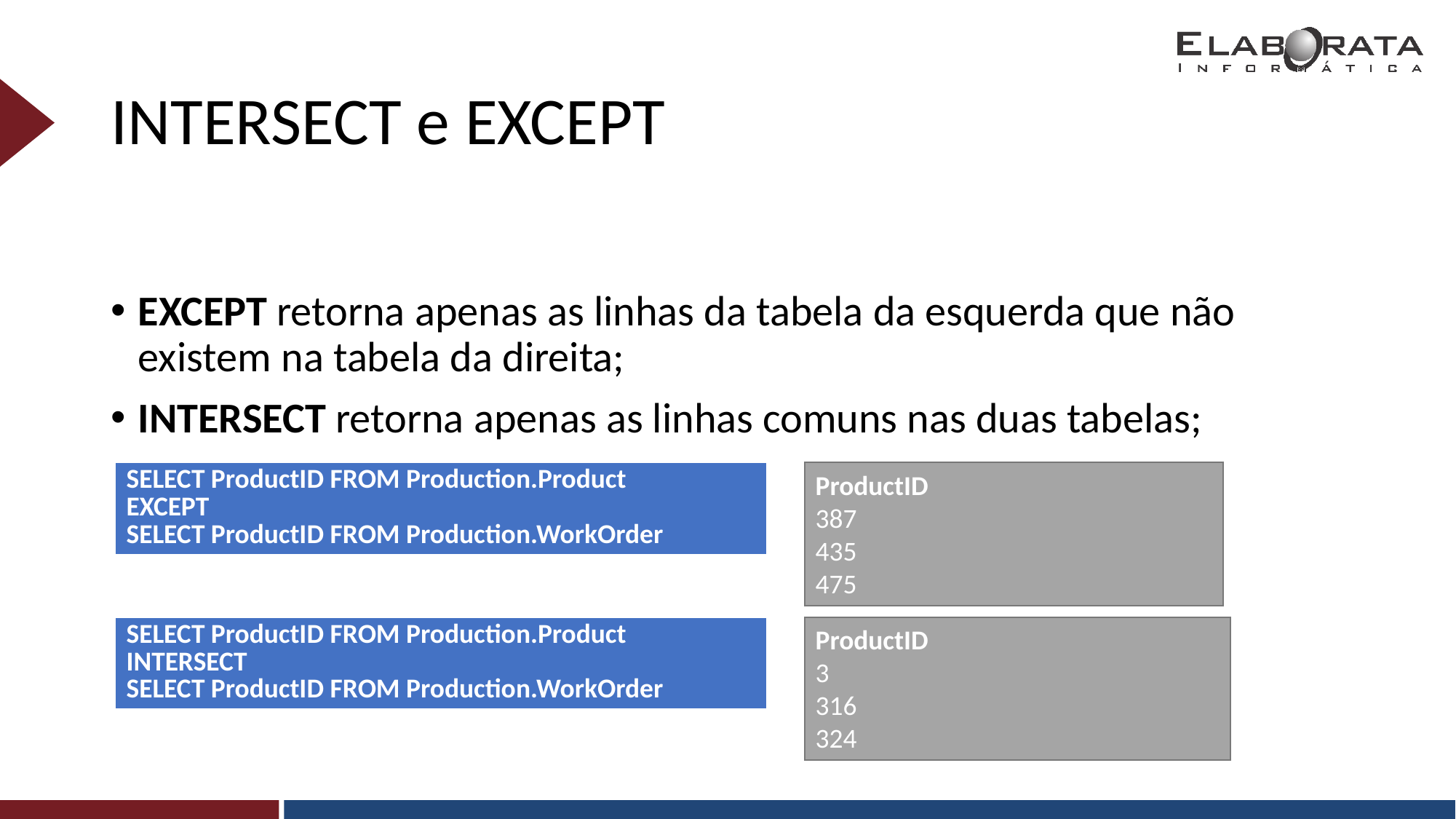

# INTERSECT e EXCEPT

EXCEPT retorna apenas as linhas da tabela da esquerda que não existem na tabela da direita;
INTERSECT retorna apenas as linhas comuns nas duas tabelas;
| SELECT ProductID FROM Production.Product EXCEPT SELECT ProductID FROM Production.WorkOrder |
| --- |
ProductID
387
435
475
| SELECT ProductID FROM Production.Product INTERSECT SELECT ProductID FROM Production.WorkOrder |
| --- |
ProductID
3
316
324